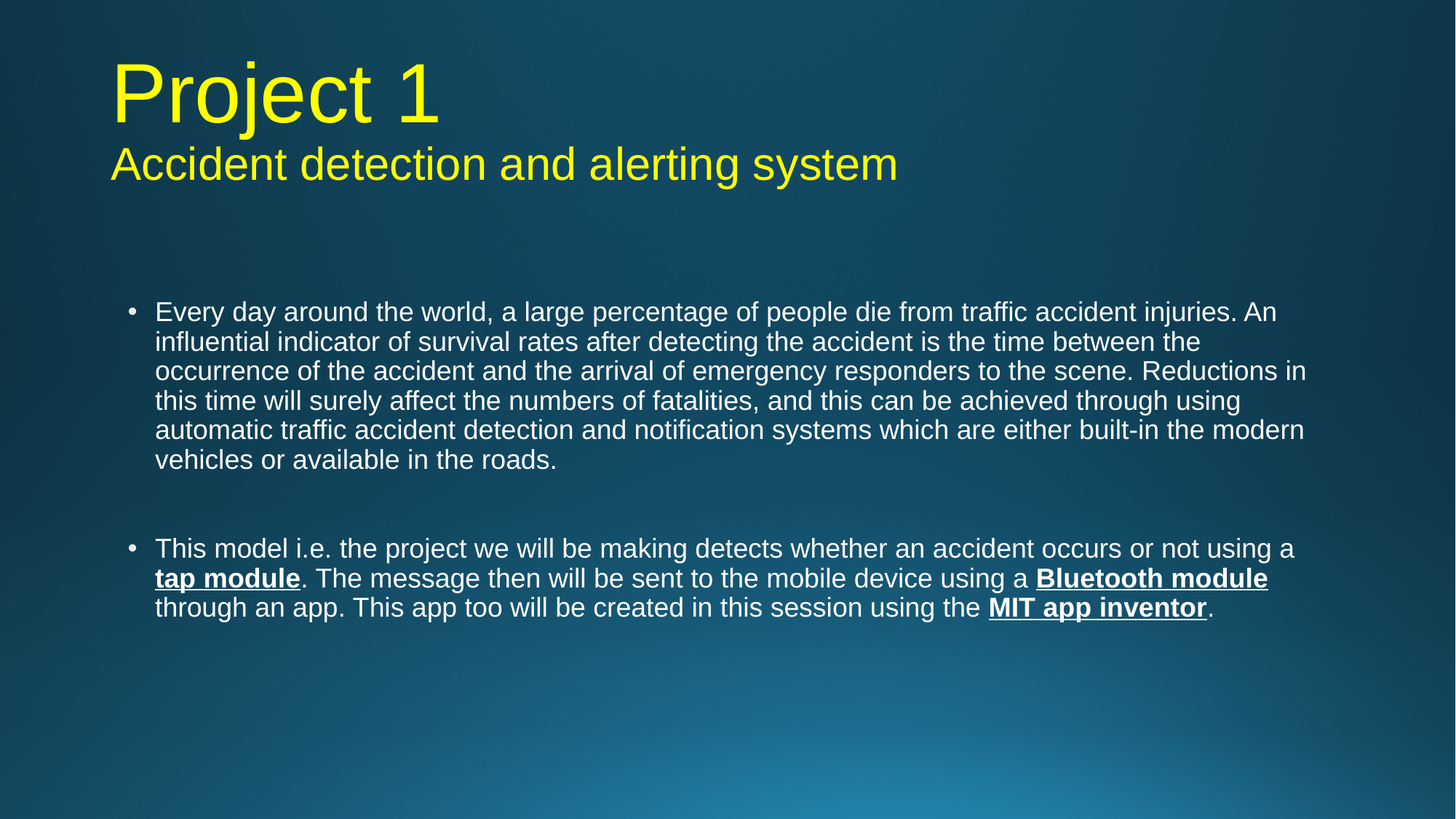

# Project 1 Accident detection and alerting system
Every day around the world, a large percentage of people die from traffic accident injuries. An influential indicator of survival rates after detecting the accident is the time between the occurrence of the accident and the arrival of emergency responders to the scene. Reductions in this time will surely affect the numbers of fatalities, and this can be achieved through using automatic traffic accident detection and notification systems which are either built-in the modern vehicles or available in the roads.

This model i.e. the project we will be making detects whether an accident occurs or not using a tap module. The message then will be sent to the mobile device using a Bluetooth module through an app. This app too will be created in this session using the MIT app inventor.